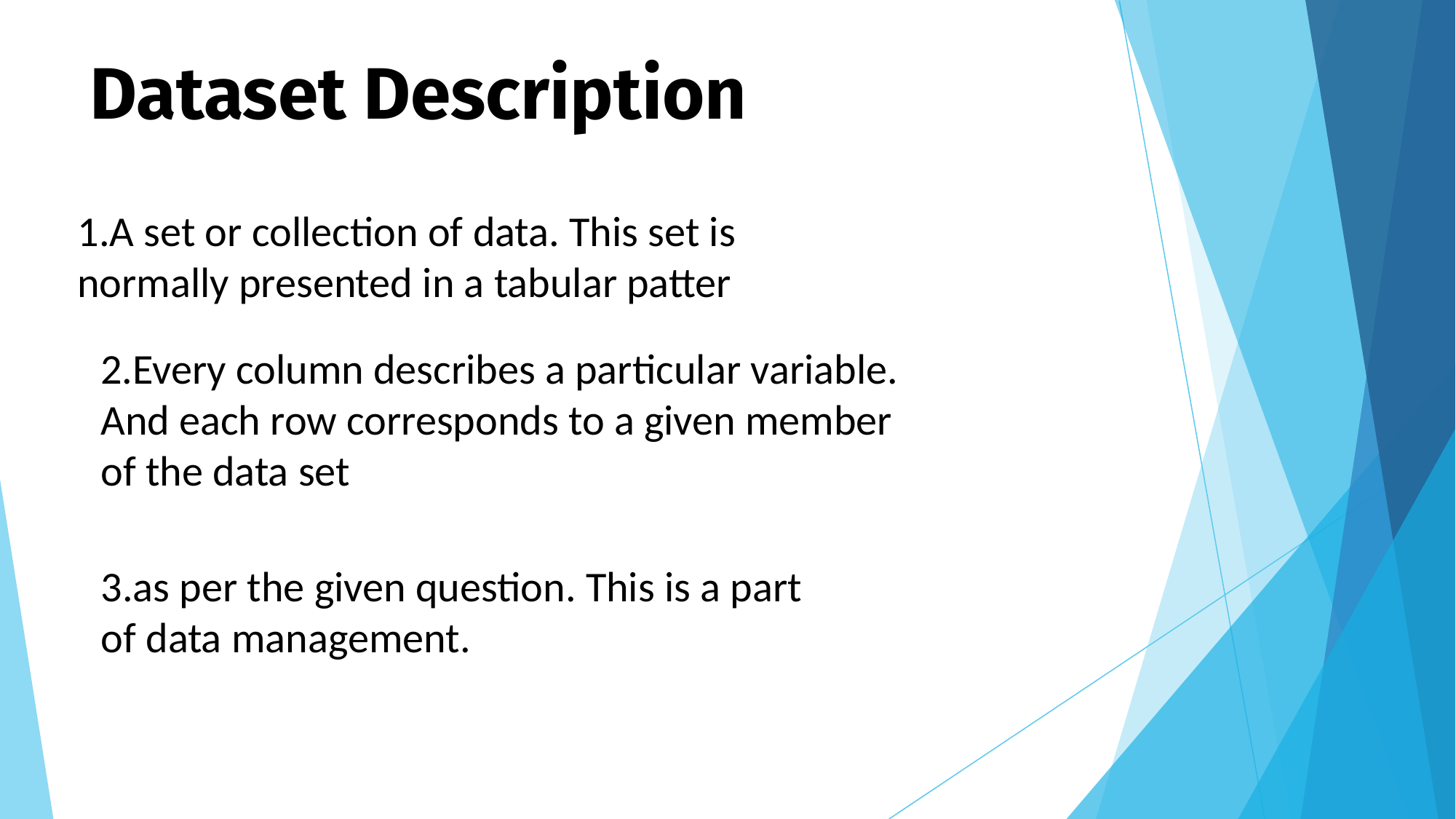

# Dataset Description
1.A set or collection of data. This set is normally presented in a tabular patter
2.Every column describes a particular variable. And each row corresponds to a given member of the data set
3.as per the given question. This is a part of data management.